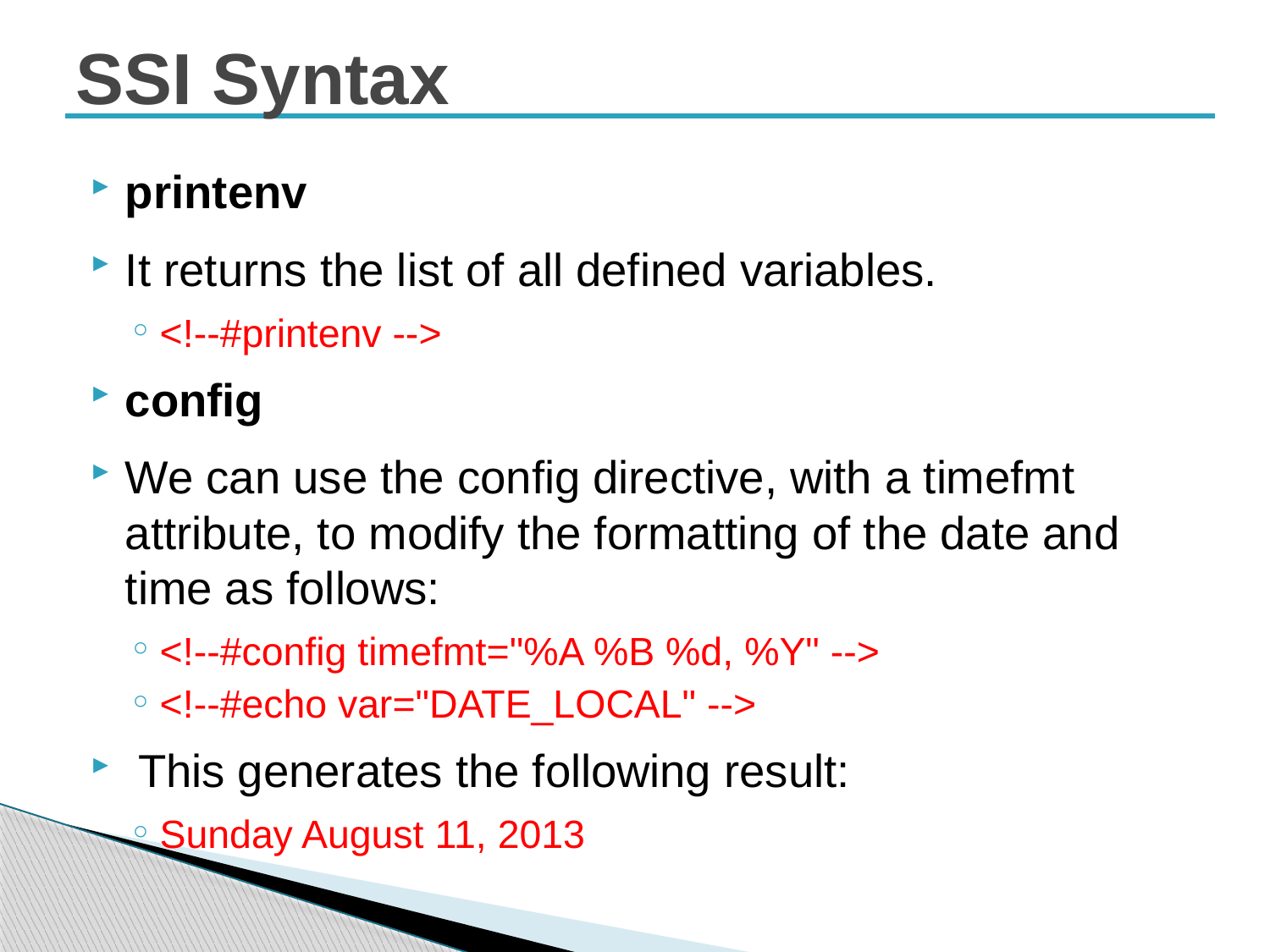

# SSI Syntax
printenv
It returns the list of all defined variables.
<!--#printenv -->
config
We can use the config directive, with a timefmt attribute, to modify the formatting of the date and time as follows:
<!--#config timefmt="%A %B %d, %Y" -->
<!--#echo var="DATE_LOCAL" -->
 This generates the following result:
Sunday August 11, 2013